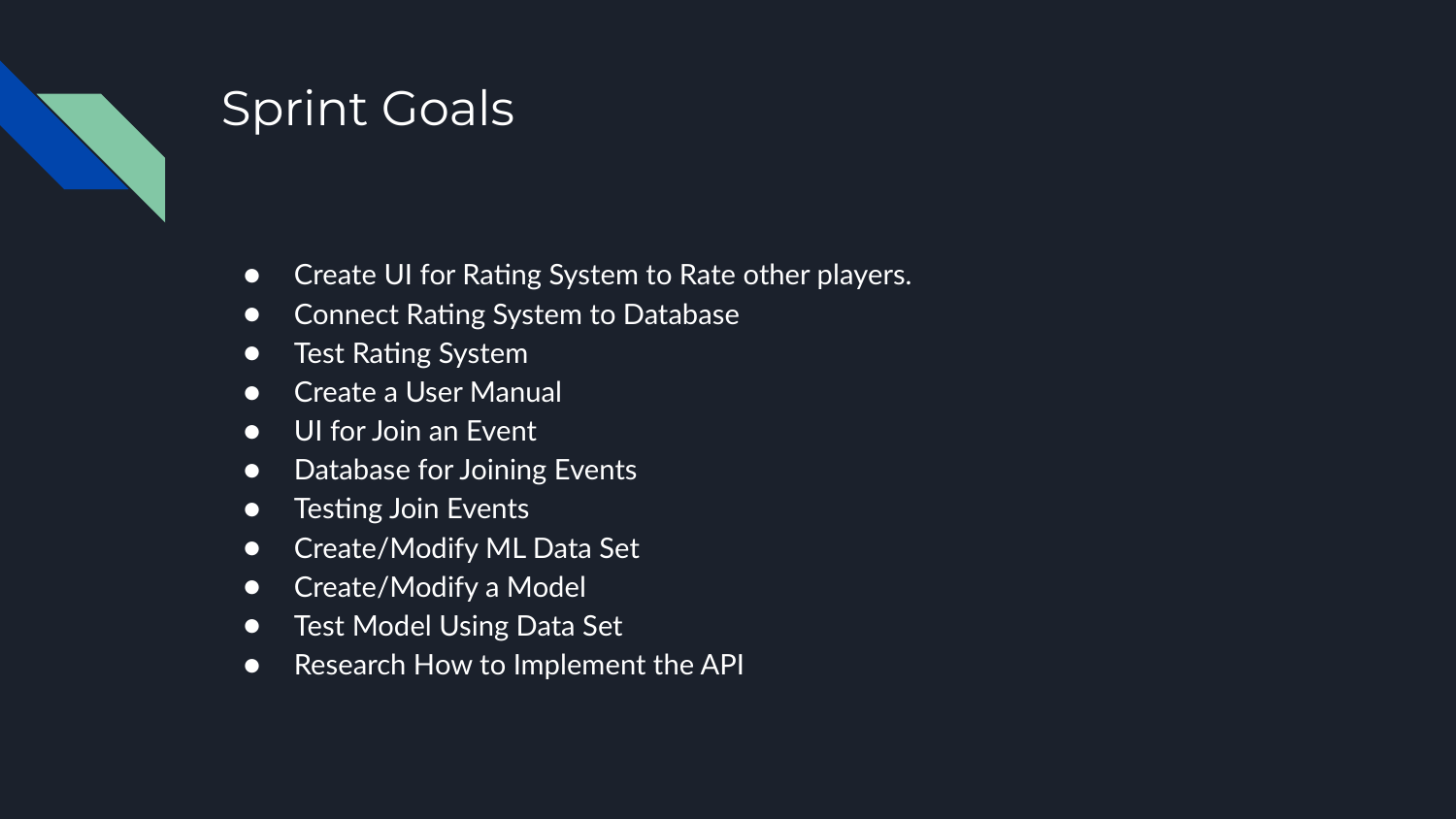

# Sprint Goals
Create UI for Rating System to Rate other players.
Connect Rating System to Database
Test Rating System
Create a User Manual
UI for Join an Event
Database for Joining Events
Testing Join Events
Create/Modify ML Data Set
Create/Modify a Model
Test Model Using Data Set
Research How to Implement the API